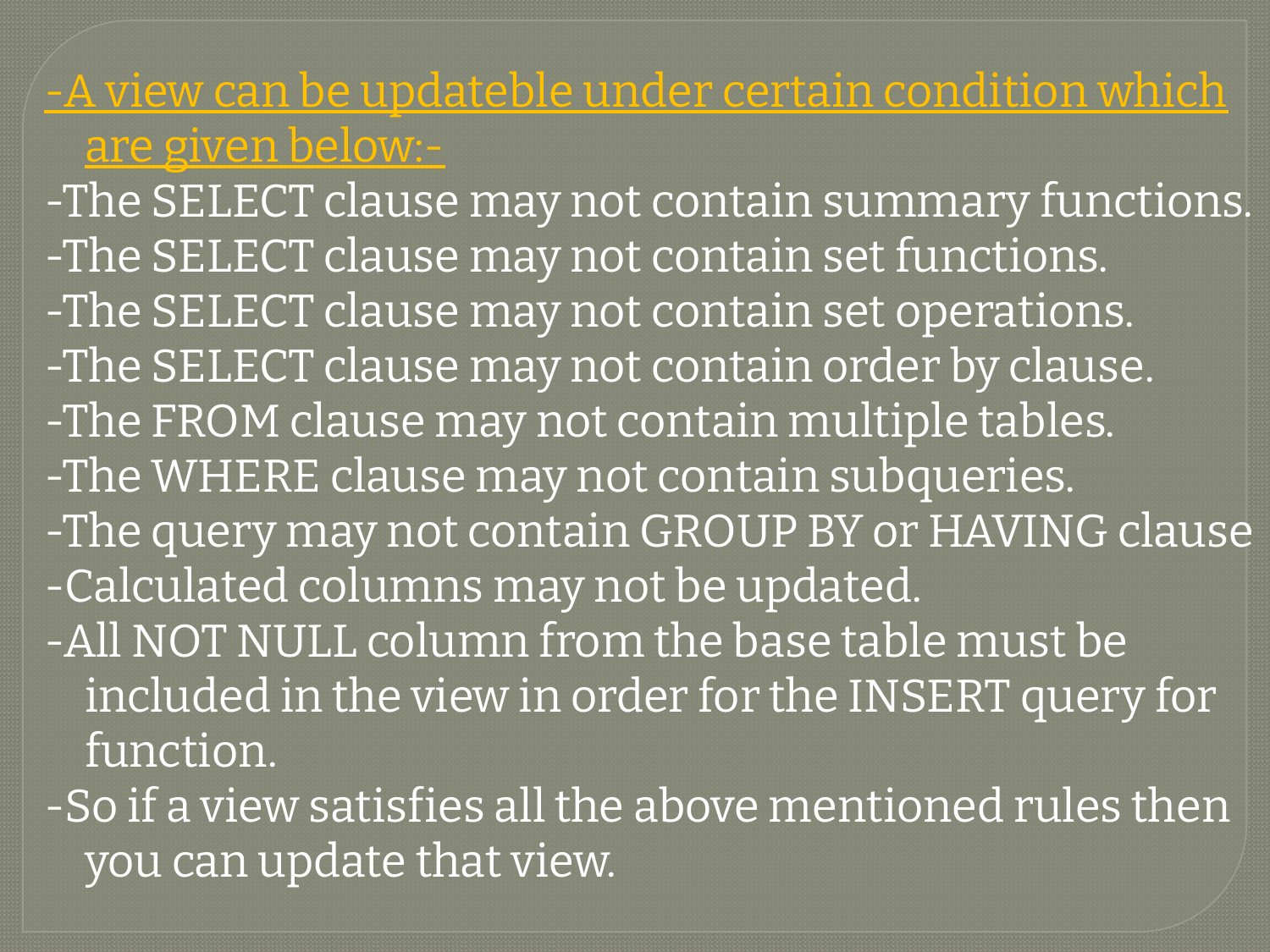

-A view can be updateble under certain condition which are given below:-
-The SELECT clause may not contain summary functions.
-The SELECT clause may not contain set functions.
-The SELECT clause may not contain set operations.
-The SELECT clause may not contain order by clause.
-The FROM clause may not contain multiple tables.
-The WHERE clause may not contain subqueries.
-The query may not contain GROUP BY or HAVING clause
-Calculated columns may not be updated.
-All NOT NULL column from the base table must be included in the view in order for the INSERT query for function.
-So if a view satisfies all the above mentioned rules then you can update that view.